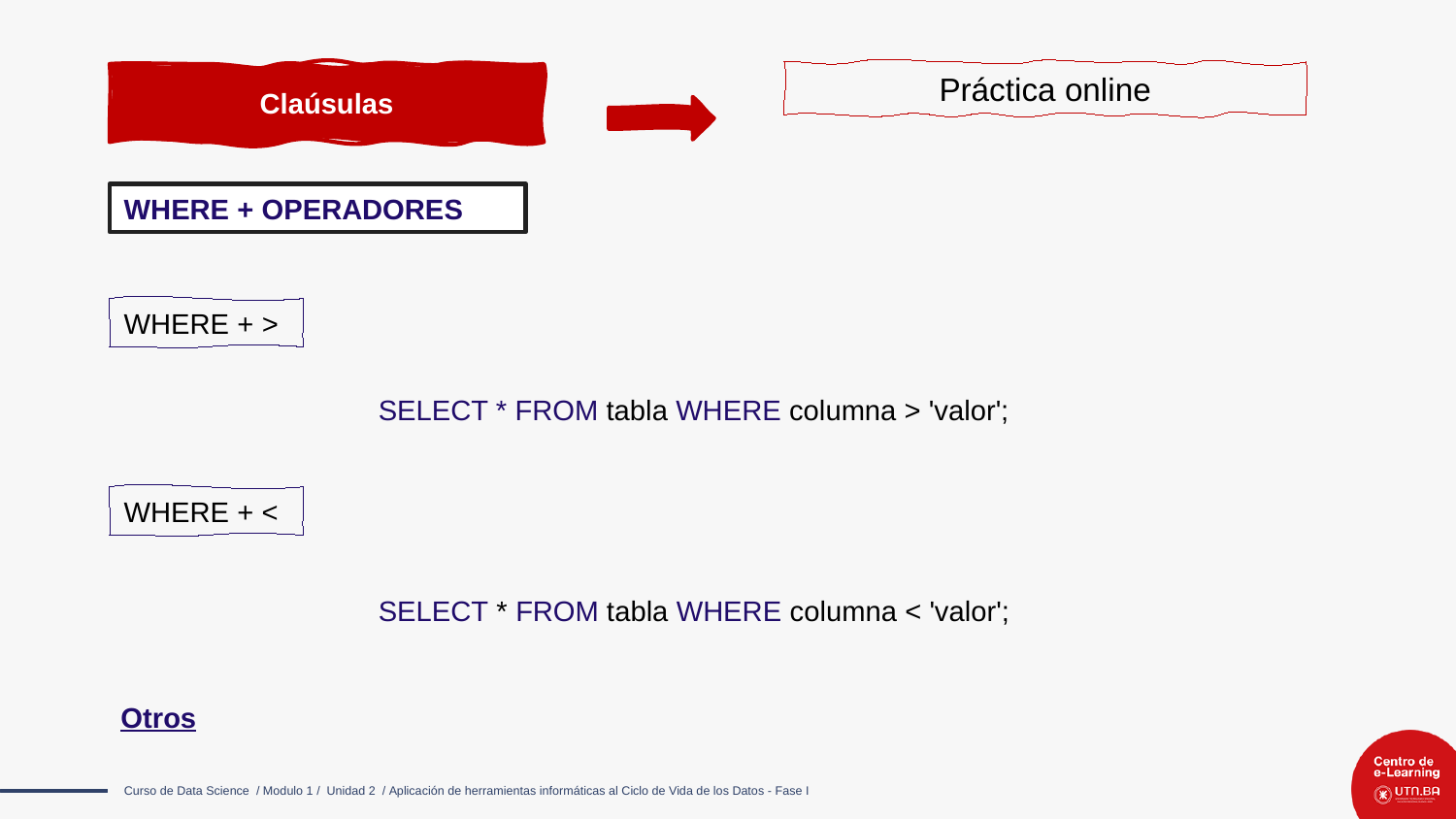

Práctica online
Claúsulas

WHERE + OPERADORES
WHERE + >
SELECT * FROM tabla WHERE columna > 'valor';
WHERE + <
SELECT * FROM tabla WHERE columna < 'valor';
Otros
Curso de Data Science  / Modulo 1 /  Unidad 2  / Aplicación de herramientas informáticas al Ciclo de Vida de los Datos - Fase I